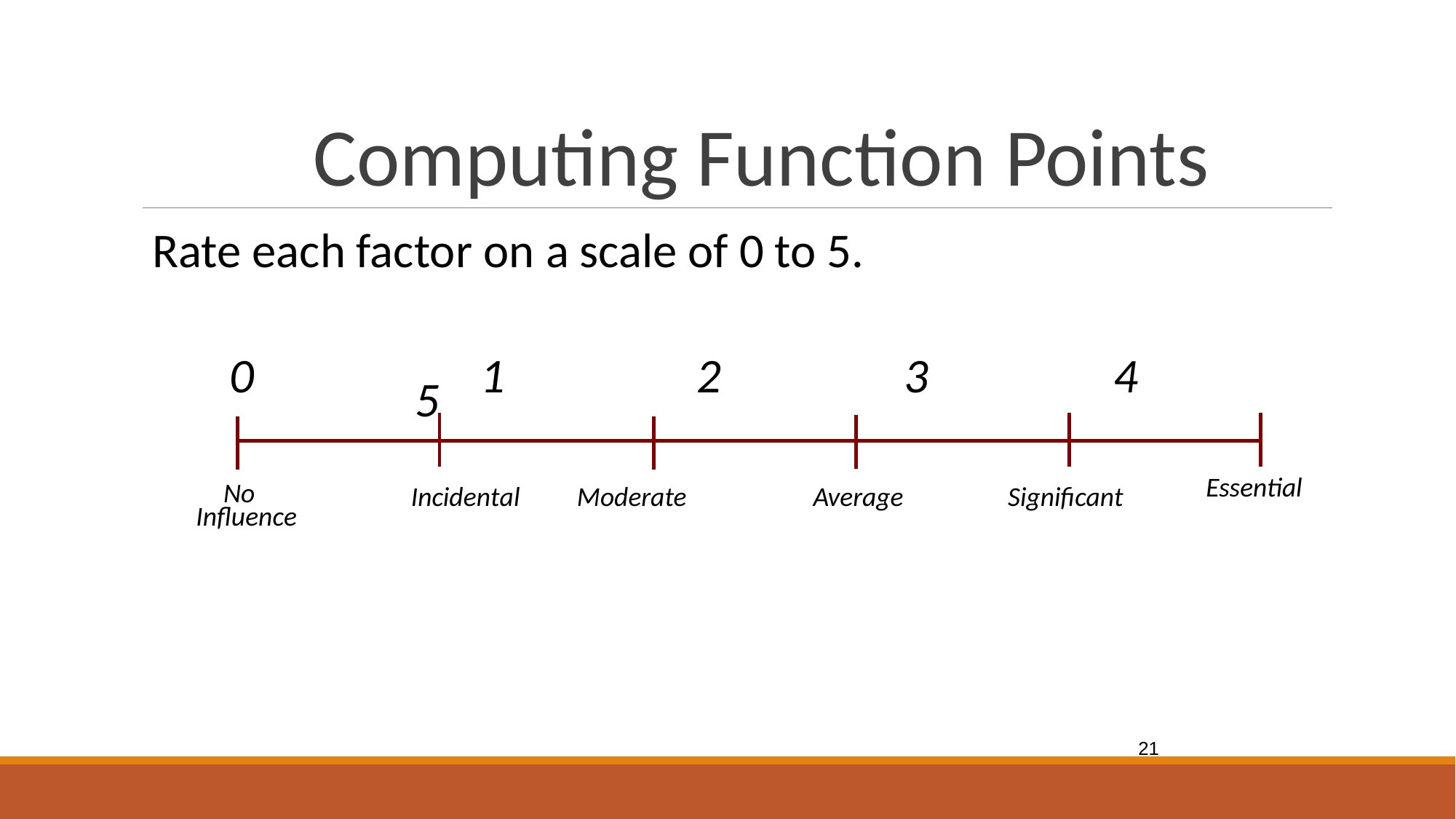

# Computing Function Points
Rate each factor on a scale of 0 to 5.

  0	      1	           2	                3		   4		5

Essential
No  Influence
Incidental	Moderate	                    Significant
Average
21